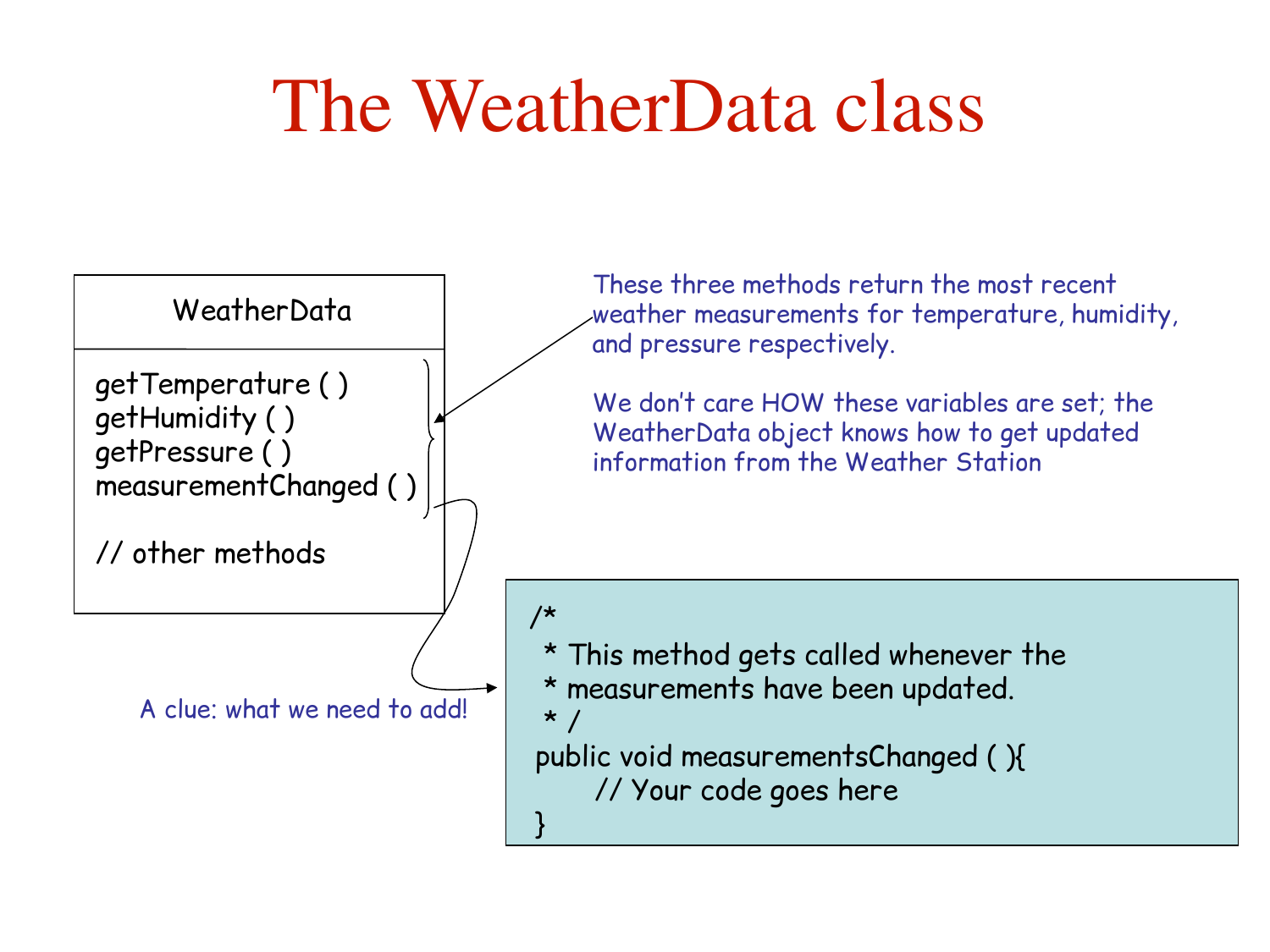

# The WeatherData class
These three methods return the most recent weather measurements for temperature, humidity, and pressure respectively.

We don’t care HOW these variables are set; the WeatherData object knows how to get updated information from the Weather Station

WeatherData

 getTemperature ( )
 getHumidity ( )
 getPressure ( )
 measurementChanged ( )

 // other methods

 /*
   * This method gets called whenever the
   * measurements have been updated.
   * /
  public void measurementsChanged ( ){
         // Your code goes here
  }
A clue: what we need to add!